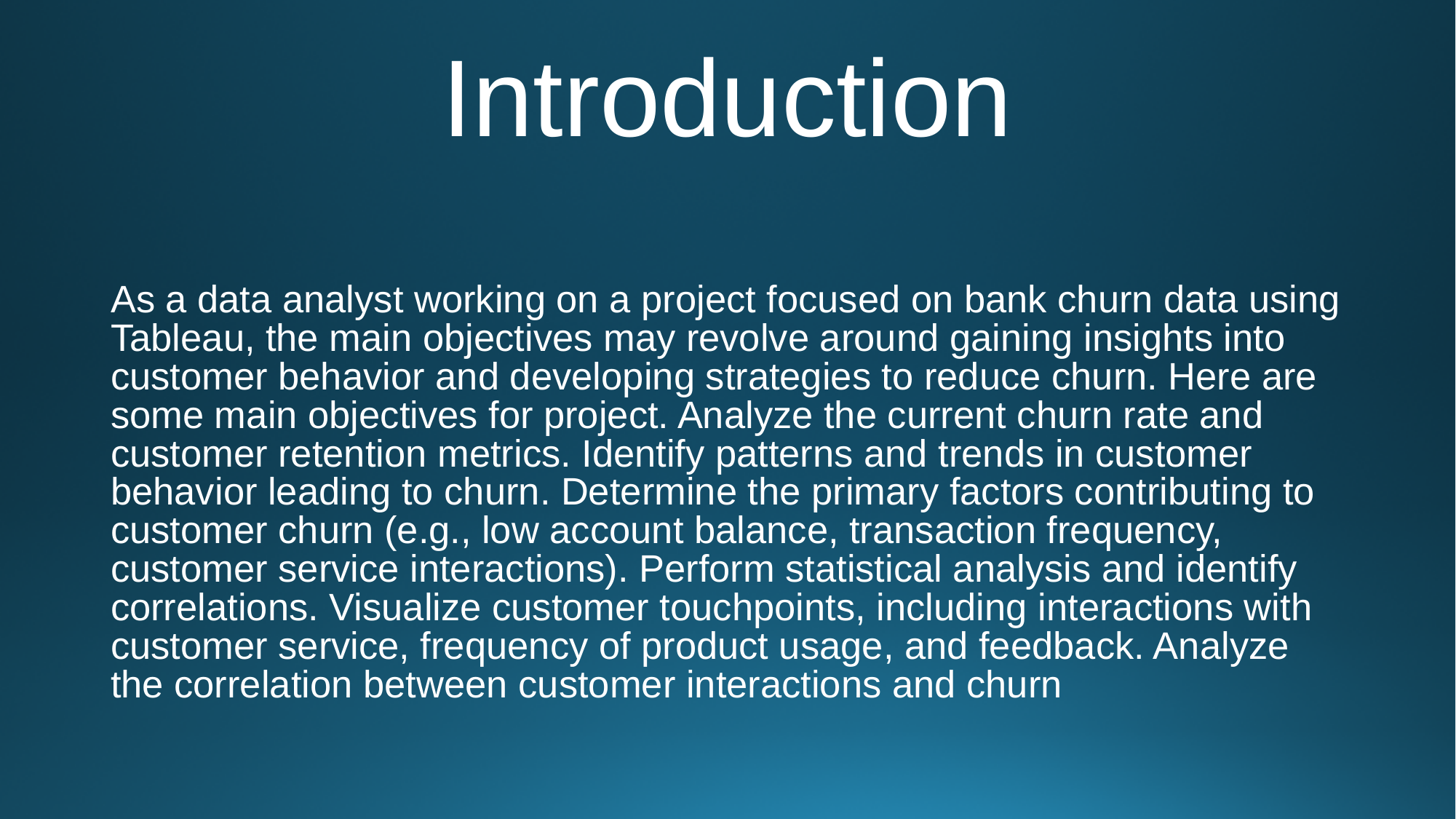

Introduction

As a data analyst working on a project focused on bank churn data using Tableau, the main objectives may revolve around gaining insights into customer behavior and developing strategies to reduce churn. Here are some main objectives for project. Analyze the current churn rate and customer retention metrics. Identify patterns and trends in customer behavior leading to churn. Determine the primary factors contributing to customer churn (e.g., low account balance, transaction frequency, customer service interactions). Perform statistical analysis and identify correlations. Visualize customer touchpoints, including interactions with customer service, frequency of product usage, and feedback. Analyze the correlation between customer interactions and churn